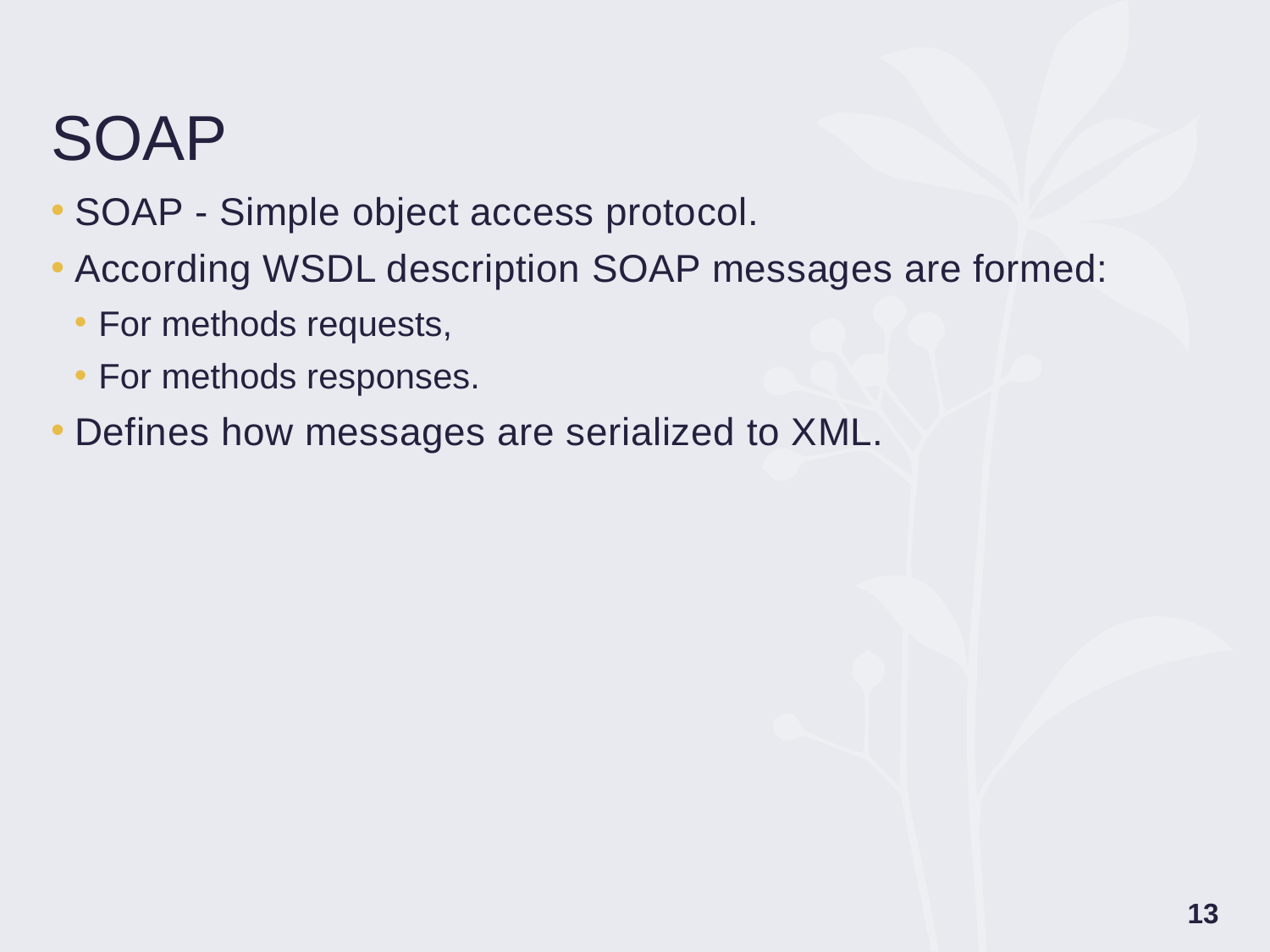

# SOAP
SOAP - Simple object access protocol.
According WSDL description SOAP messages are formed:
For methods requests,
For methods responses.
Defines how messages are serialized to XML.
13